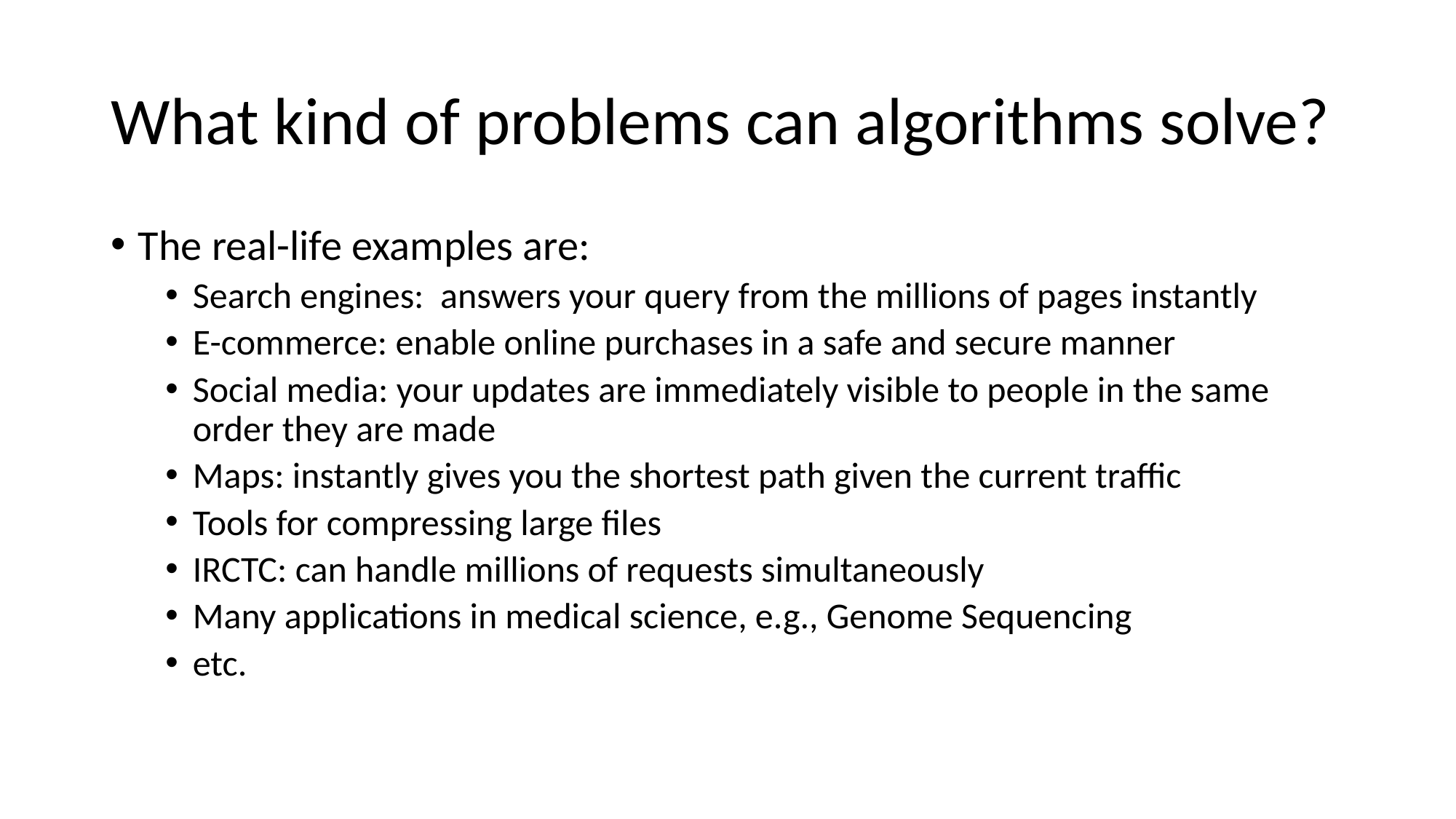

# What kind of problems can algorithms solve?
The real-life examples are:
Search engines:  answers your query from the millions of pages instantly
E-commerce: enable online purchases in a safe and secure manner
Social media: your updates are immediately visible to people in the same order they are made
Maps: instantly gives you the shortest path given the current traffic
Tools for compressing large files
IRCTC: can handle millions of requests simultaneously
Many applications in medical science, e.g., Genome Sequencing
etc.